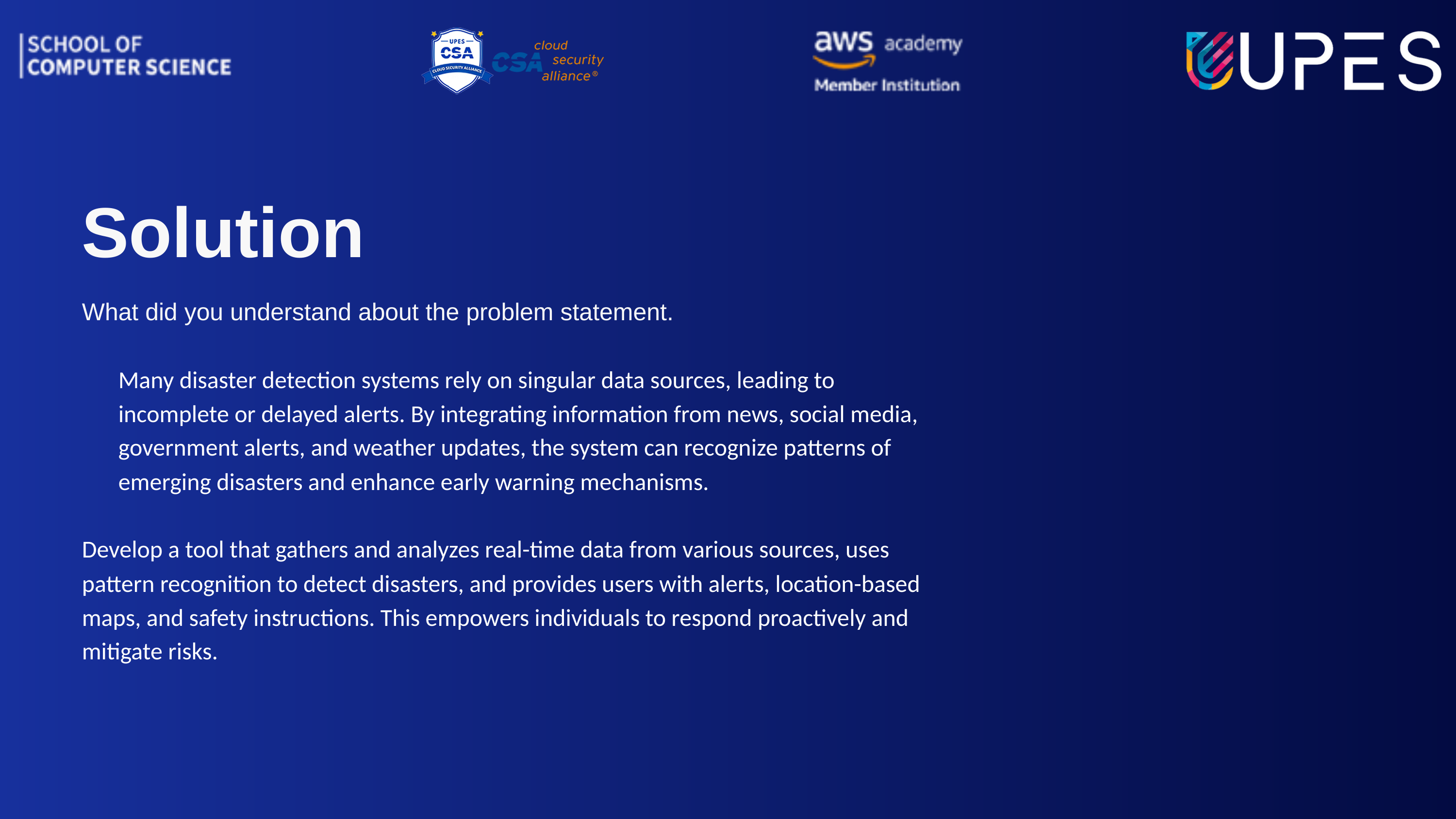

Solution
What did you understand about the problem statement.

Many disaster detection systems rely on singular data sources, leading to incomplete or delayed alerts. By integrating information from news, social media, government alerts, and weather updates, the system can recognize patterns of emerging disasters and enhance early warning mechanisms.

Develop a tool that gathers and analyzes real-time data from various sources, uses pattern recognition to detect disasters, and provides users with alerts, location-based maps, and safety instructions. This empowers individuals to respond proactively and mitigate risks.